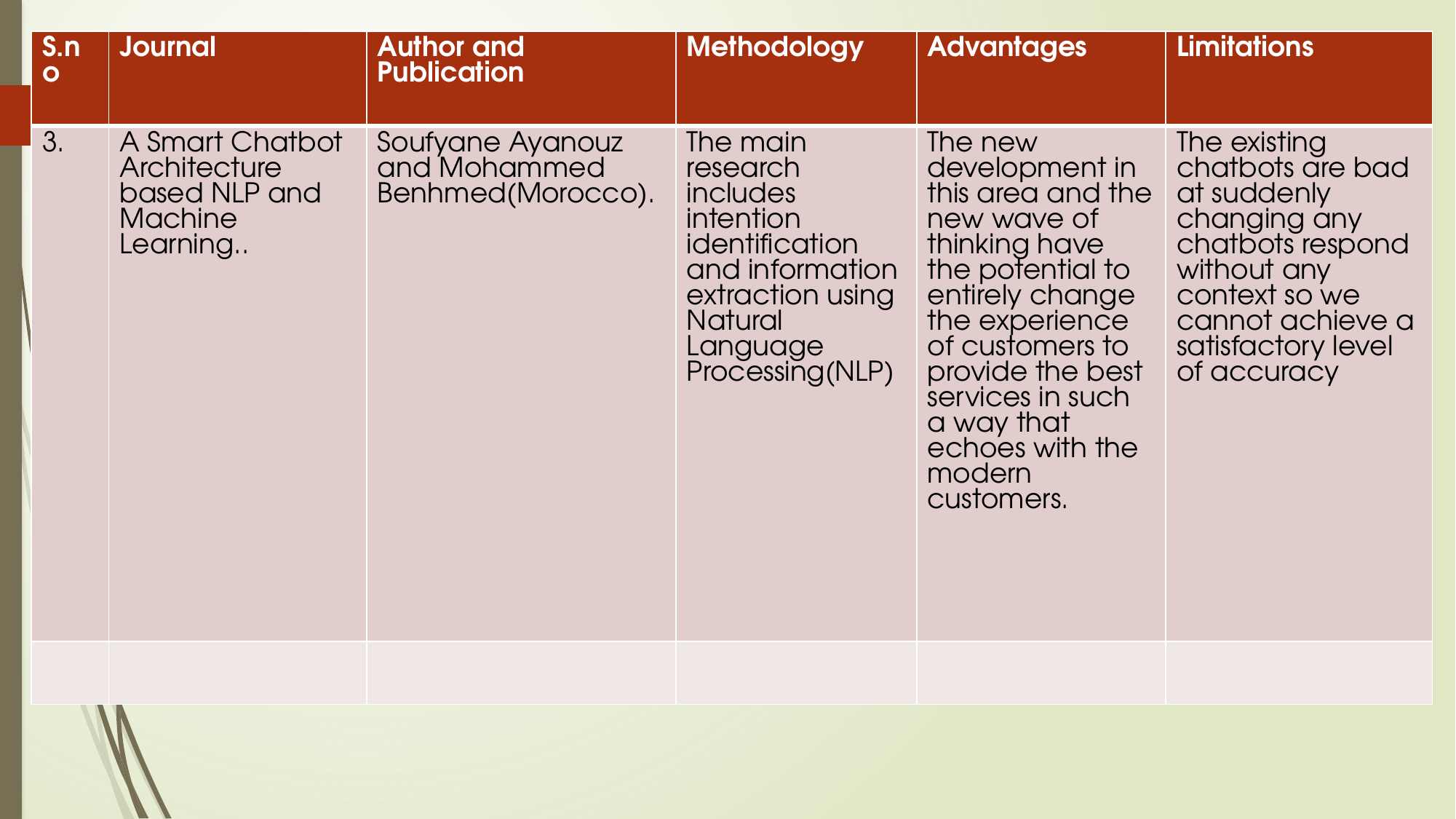

| S.no | Journal | Author and Publication | Methodology | Advantages | Limitations |
| --- | --- | --- | --- | --- | --- |
| 3. | A Smart Chatbot Architecture based NLP and Machine Learning.. | Soufyane Ayanouz and Mohammed Benhmed(Morocco). | The main research includes intention identification and information extraction using Natural Language Processing(NLP) | The new development in this area and the new wave of thinking have the potential to entirely change the experience of customers to provide the best services in such a way that echoes with the modern customers. | The existing chatbots are bad at suddenly changing any chatbots respond without any context so we cannot achieve a satisfactory level of accuracy |
|  |  |  |  |  |  |